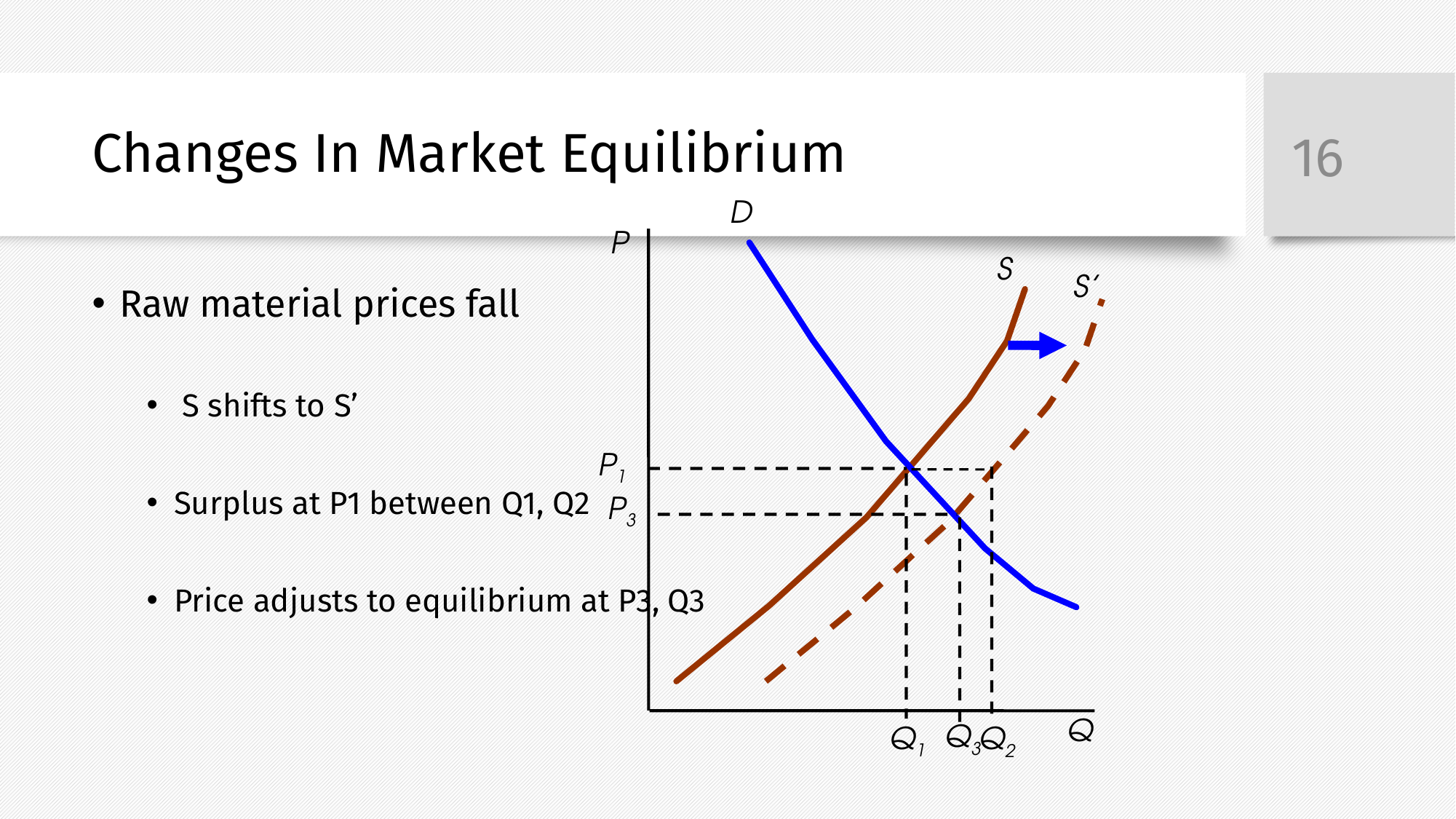

16
# Changes In Market Equilibrium
D

P

Q

S

S’

Raw material prices fall

 S shifts to S’

Surplus at P1 between Q1, Q2

Price adjusts to equilibrium at P3, Q3

P1

Q1

Q2
P3

Q3